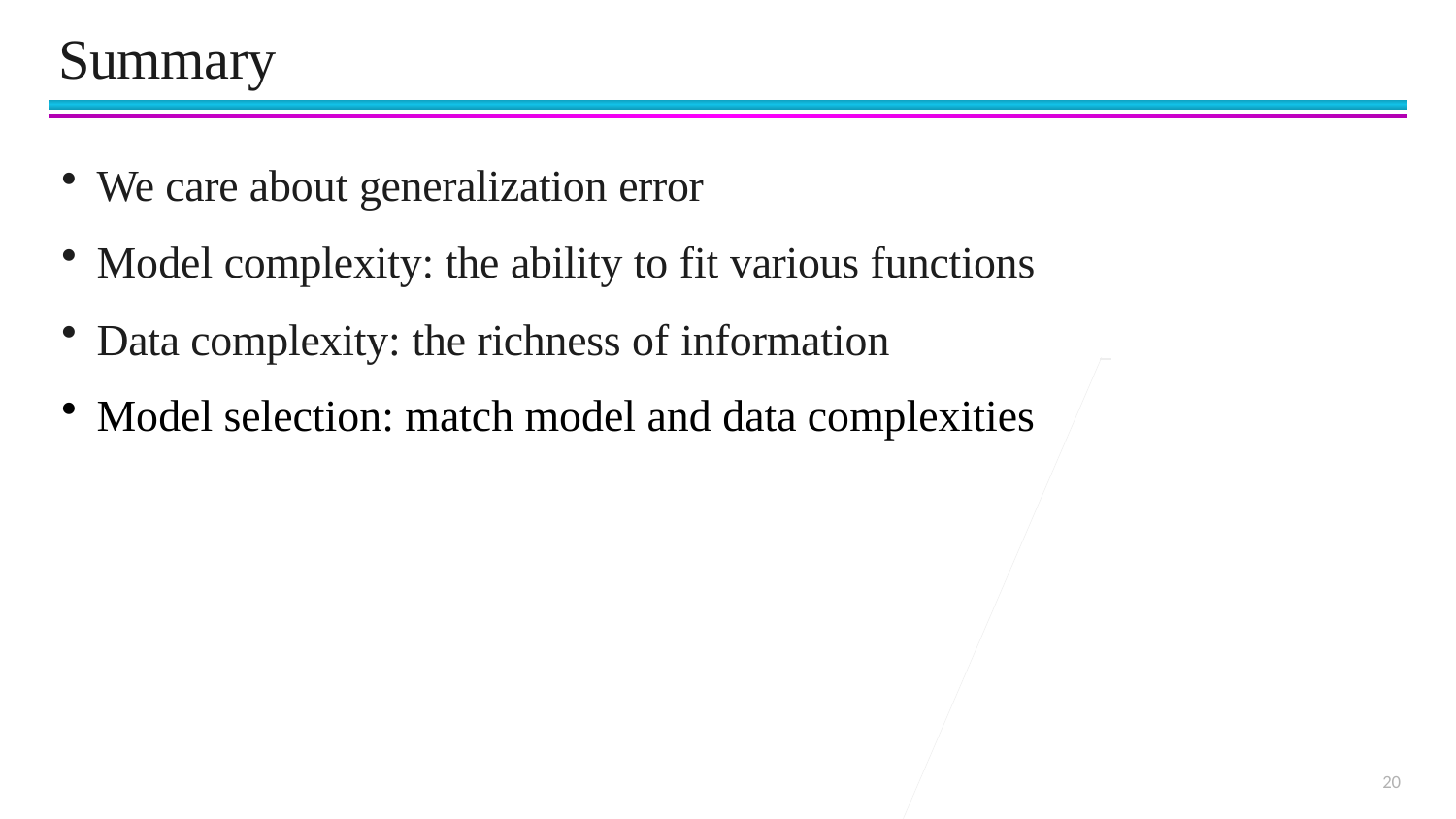

# Summary
We care about generalization error
Model complexity: the ability to fit various functions
Data complexity: the richness of information
Model selection: match model and data complexities

20